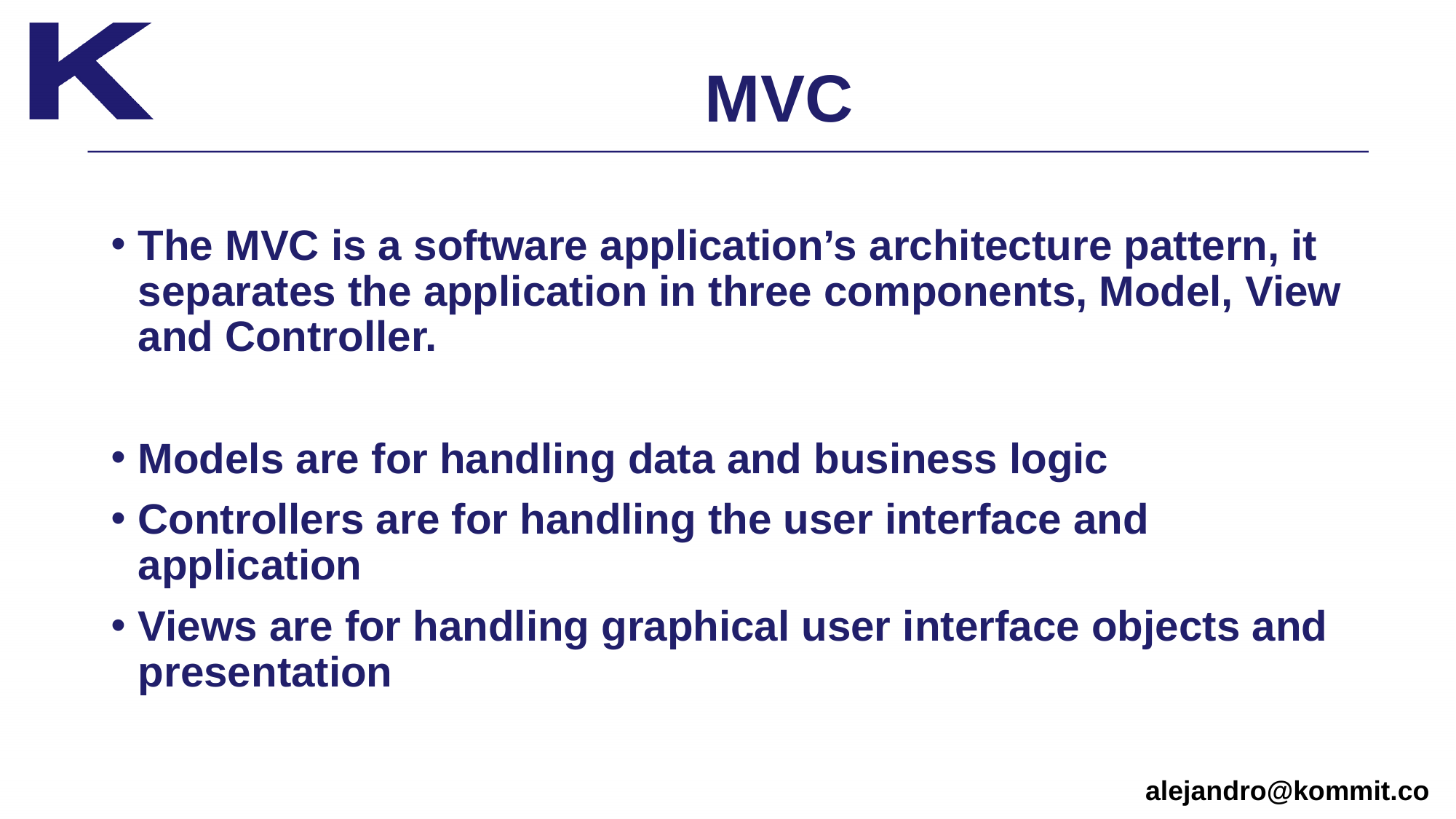

# MVC
The MVC is a software application’s architecture pattern, it separates the application in three components, Model, View and Controller.

Models are for handling data and business logic
Controllers are for handling the user interface and application
Views are for handling graphical user interface objects and presentation

alejandro@kommit.co